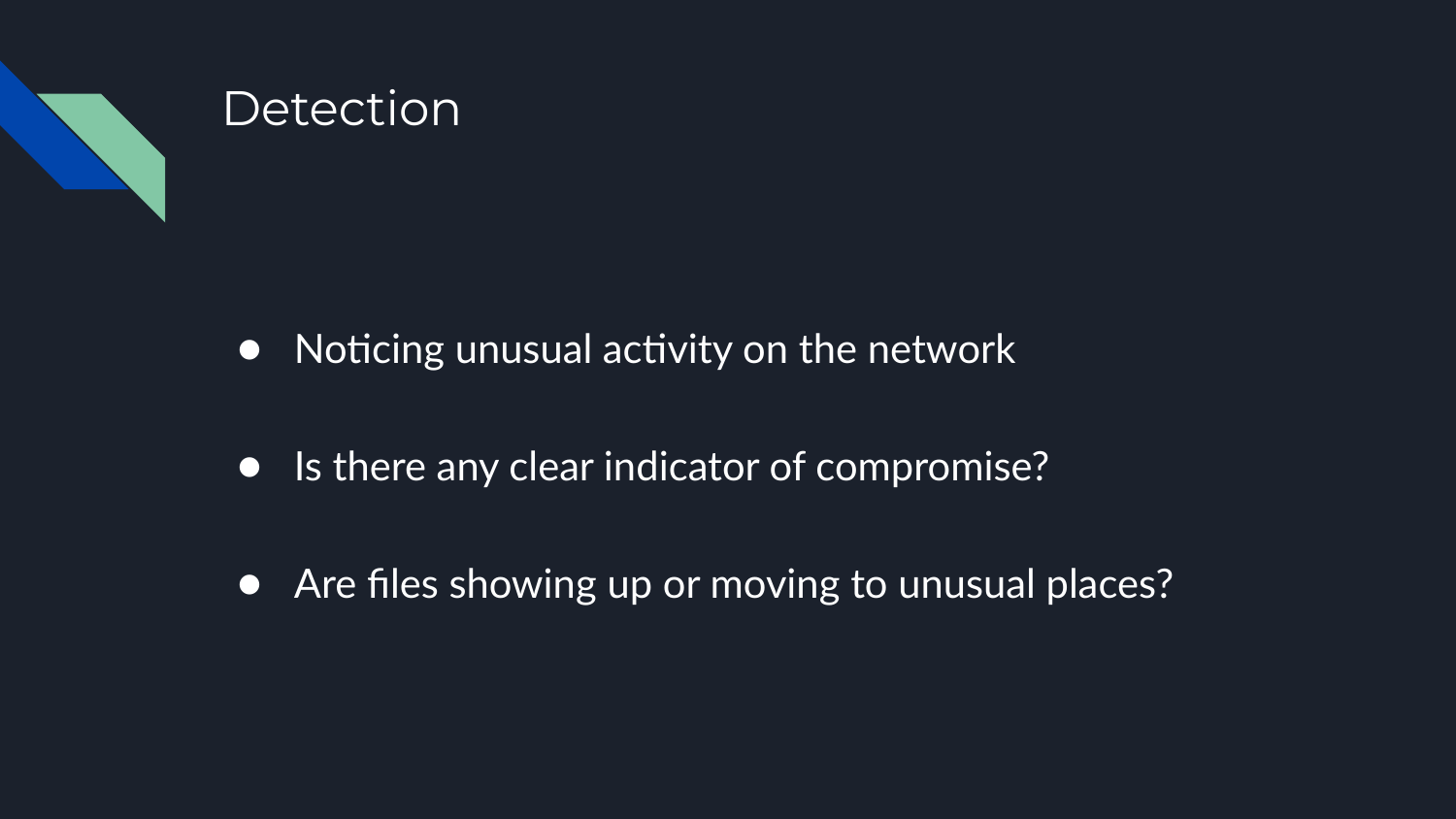

# Detection
Noticing unusual activity on the network
Is there any clear indicator of compromise?
Are files showing up or moving to unusual places?